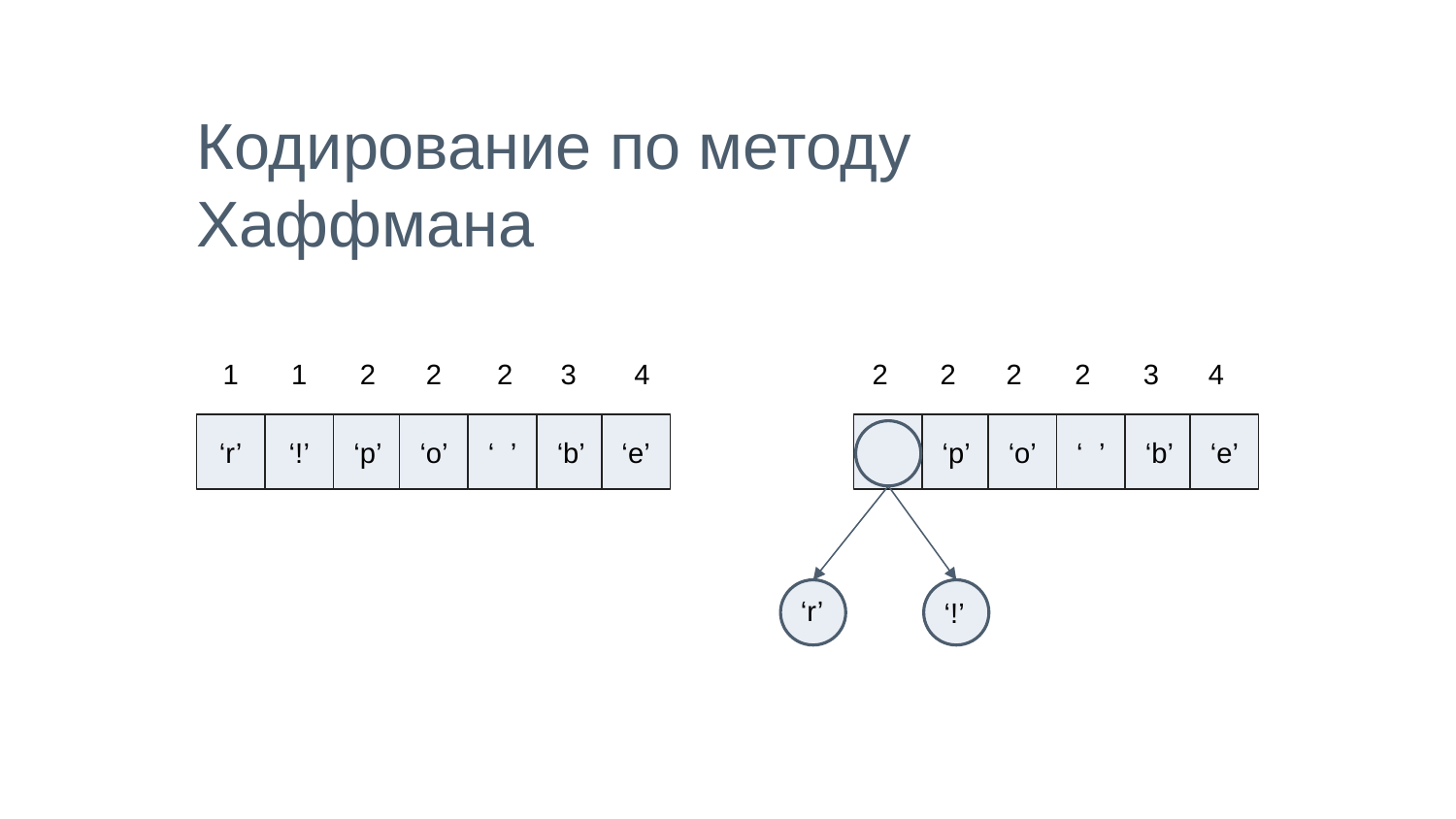

Кодирование по методу Хаффмана
1
1
2
2
2
3
4
2
2
2
2
3
4
‘r’
‘!’
‘p’
‘o’
‘  ’
‘b’
‘e’
‘!’
‘p’
‘o’
‘  ’
‘b’
‘e’

‘r’

‘!’